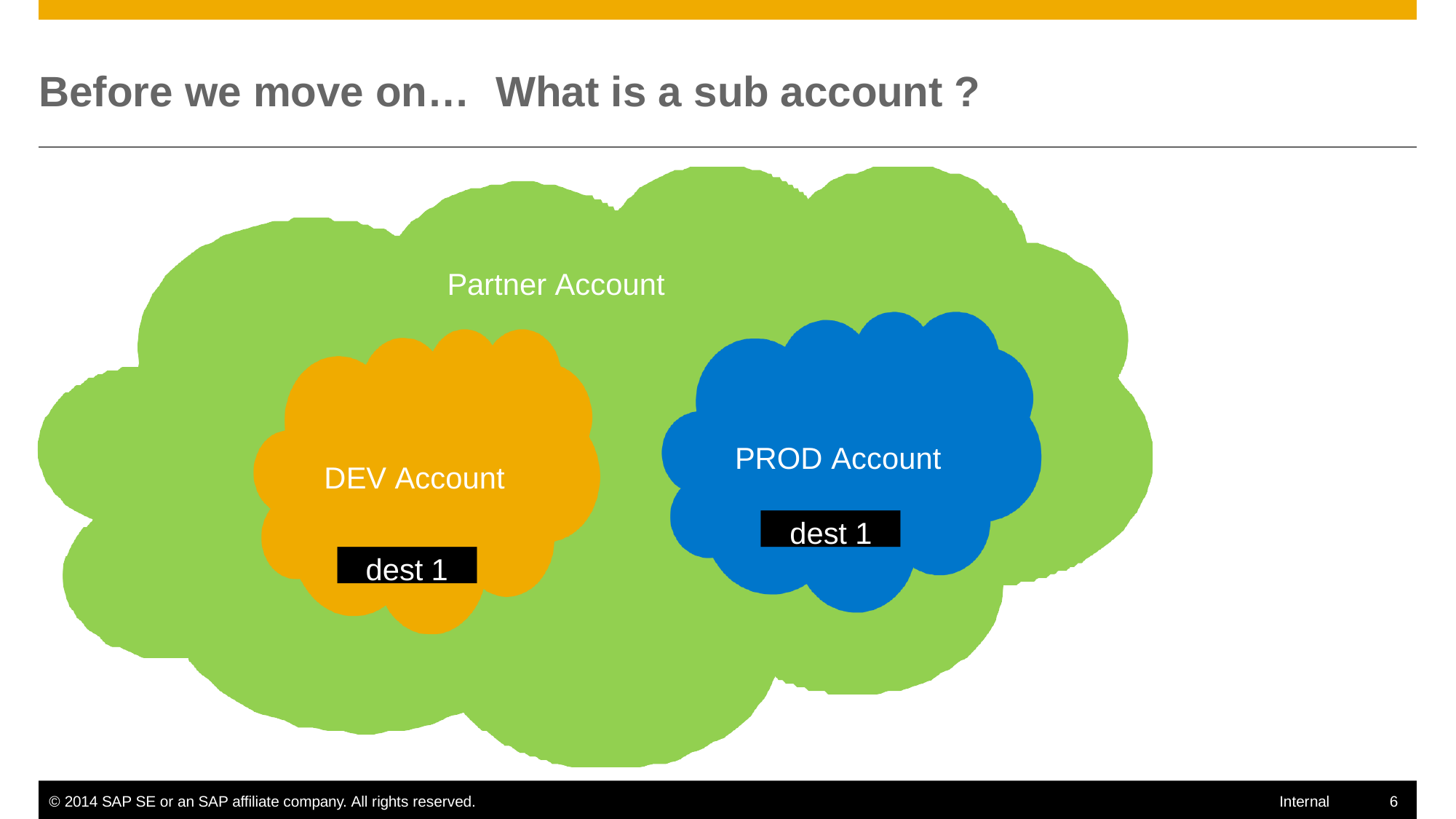

Before we move on…	What is a sub account ?

Partner Account
PROD Account
DEV Account
dest 1
dest 1

© 2014 SAP SE or an SAP affiliate company. All rights reserved.
6
Internal